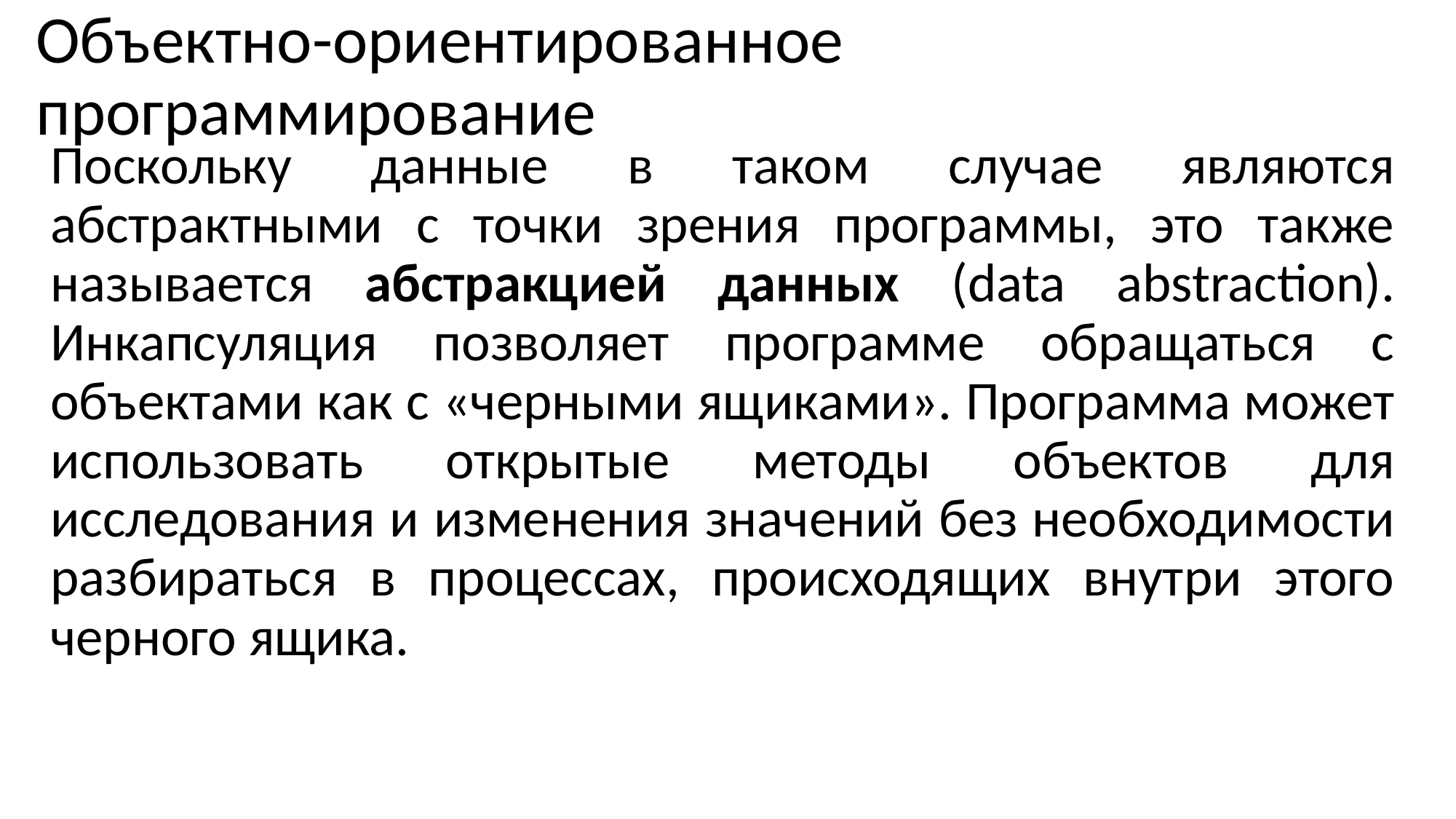

# Объектно-ориентированное программирование
Поскольку данные в таком случае являются абстрактными с точки зрения программы, это также называется абстракцией данных (data abstraction). Инкапсуляция позволяет программе обращаться с объектами как с «черными ящиками». Программа может использовать открытые методы объектов для исследования и изменения значений без необходимости разбираться в процессах, происходящих внутри этого черного ящика.